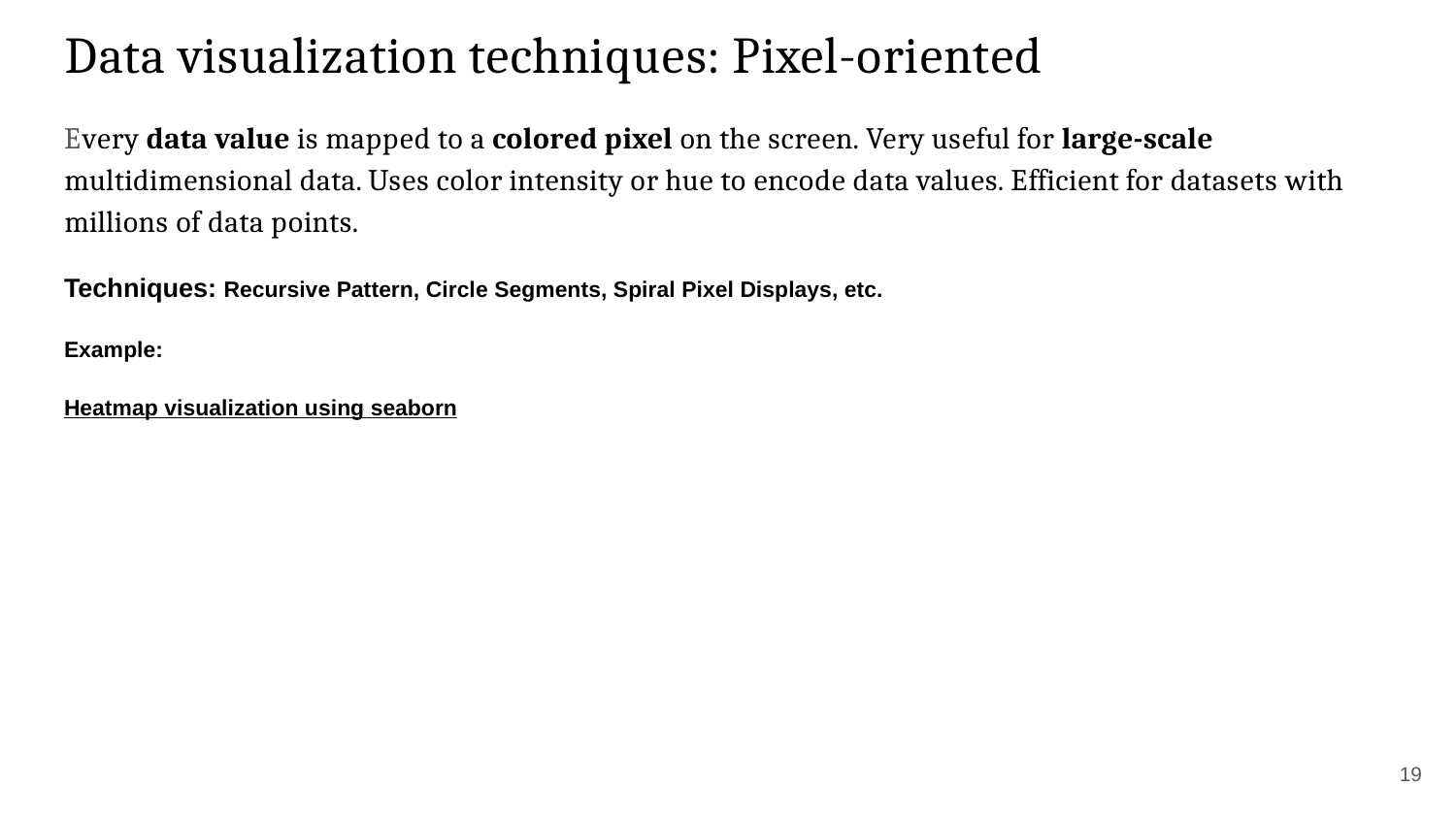

# Data visualization techniques: Pixel-oriented

Every data value is mapped to a colored pixel on the screen. Very useful for large-scale multidimensional data. Uses color intensity or hue to encode data values. Efficient for datasets with millions of data points.
Techniques: Recursive Pattern, Circle Segments, Spiral Pixel Displays, etc.
Example:
Heatmap visualization using seaborn

19